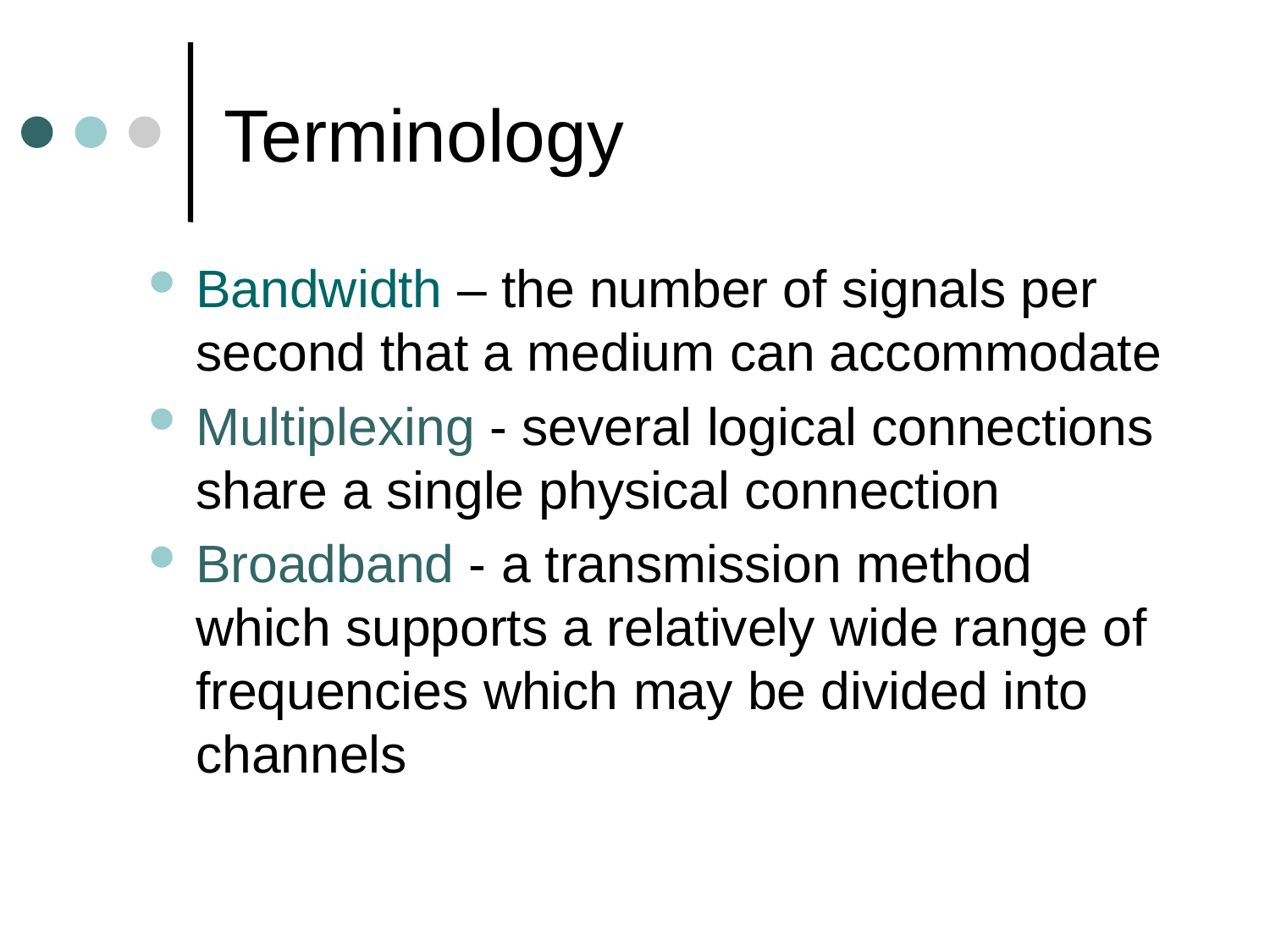

# Terminology
Bandwidth – the number of signals per second that a medium can accommodate
Multiplexing - several logical connections share a single physical connection
Broadband - a transmission method which supports a relatively wide range of frequencies which may be divided into channels